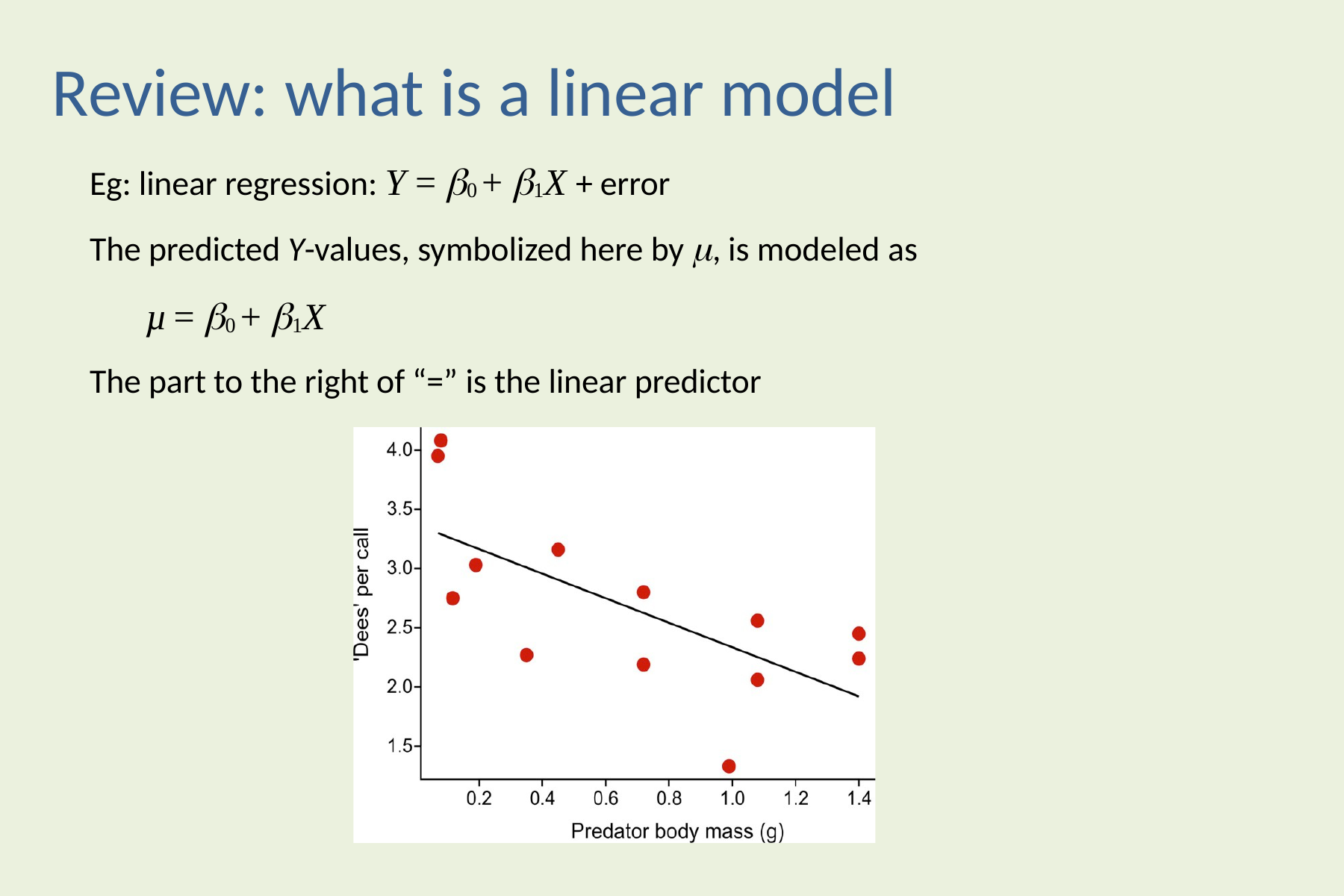

# Review: what is a linear model
Eg: linear regression: Y = β0 + β1X + error
The predicted Y-values, symbolized here by μ, is modeled as
µ = β0 + β1X
The part to the right of “=” is the linear predictor